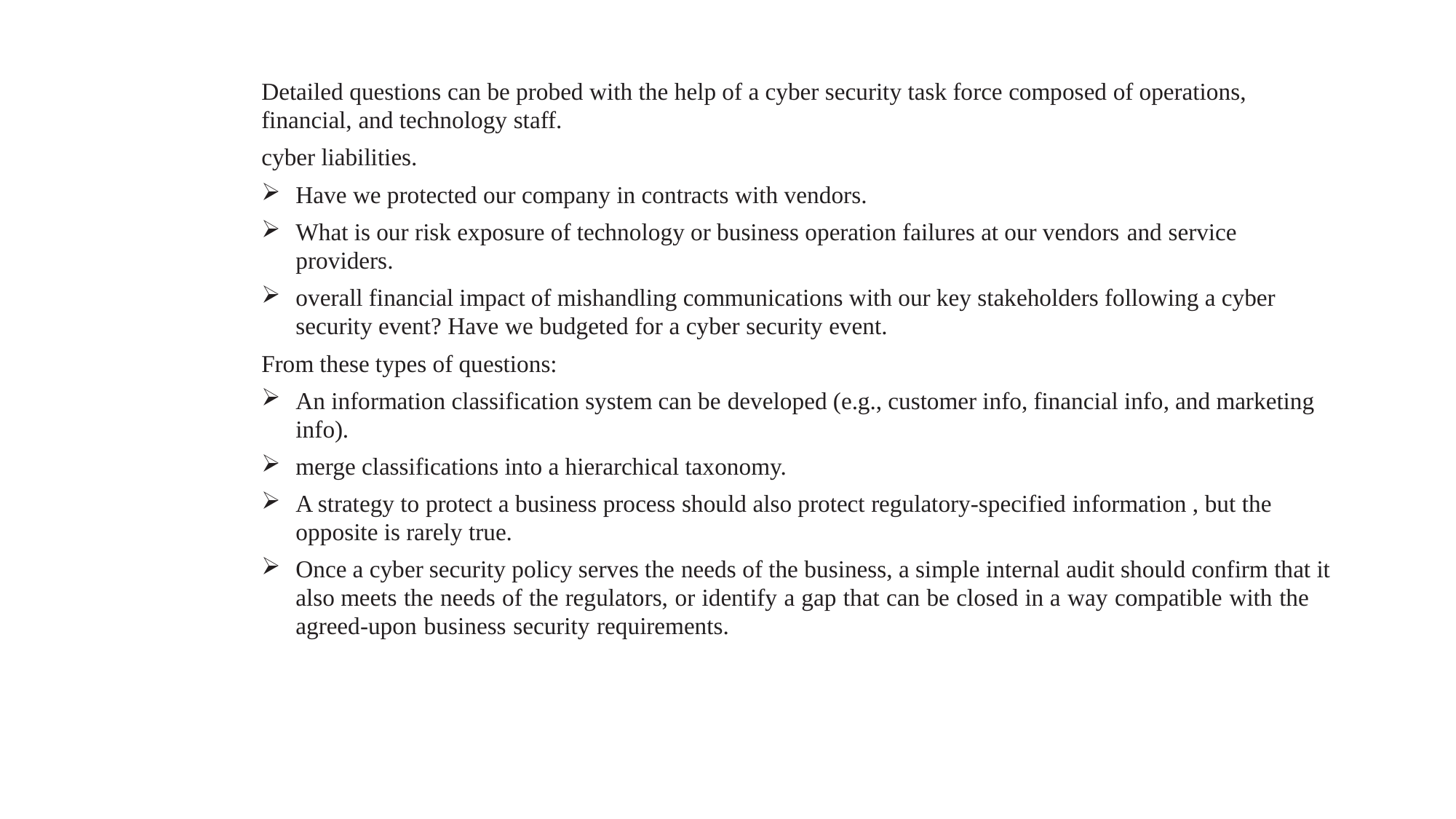

Detailed questions can be probed with the help of a cyber security task force composed of operations, financial, and technology staff.
cyber liabilities.
Have we protected our company in contracts with vendors.
What is our risk exposure of technology or business operation failures at our vendors and service providers.
overall financial impact of mishandling communications with our key stakeholders following a cyber security event? Have we budgeted for a cyber security event.
From these types of questions:
An information classification system can be developed (e.g., customer info, financial info, and marketing info).
merge classifications into a hierarchical taxonomy.
A strategy to protect a business process should also protect regulatory-specified information , but the opposite is rarely true.
Once a cyber security policy serves the needs of the business, a simple internal audit should confirm that it also meets the needs of the regulators, or identify a gap that can be closed in a way compatible with the agreed-upon business security requirements.